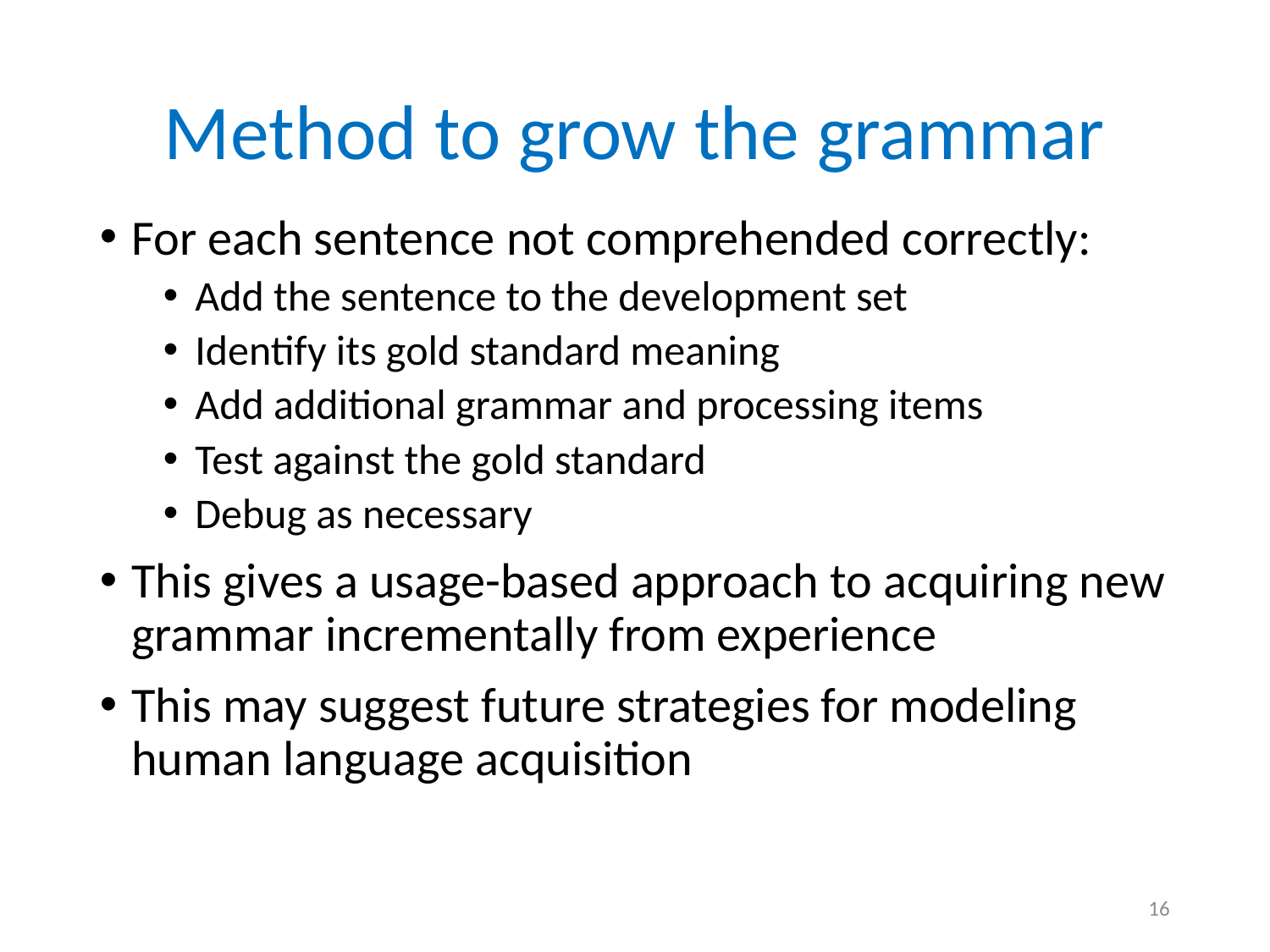

Method to grow the grammar
For each sentence not comprehended correctly:
Add the sentence to the development set
Identify its gold standard meaning
Add additional grammar and processing items
Test against the gold standard
Debug as necessary
This gives a usage-based approach to acquiring new grammar incrementally from experience
This may suggest future strategies for modeling human language acquisition
16